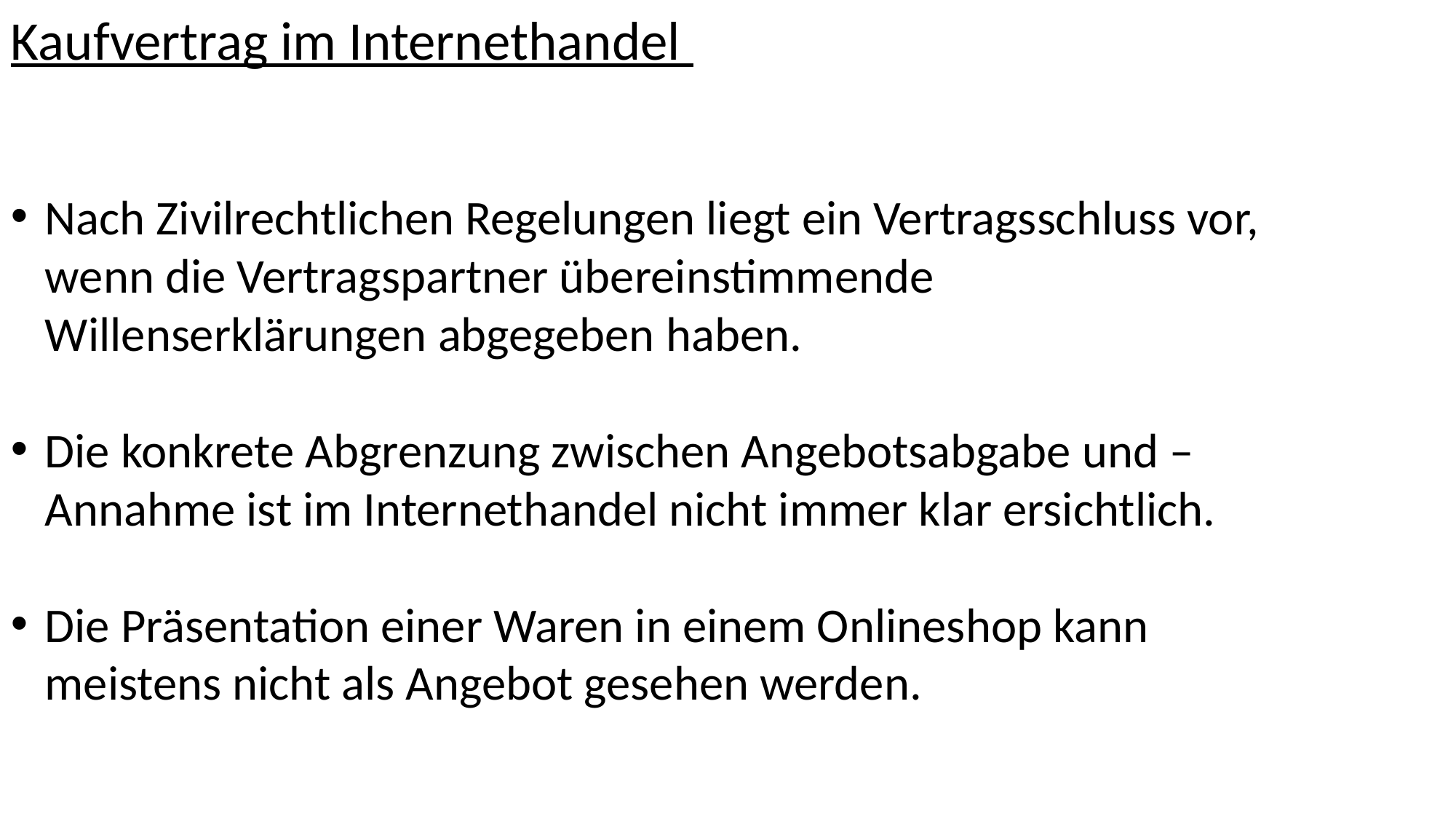

Kaufvertrag im Internethandel
Nach Zivilrechtlichen Regelungen liegt ein Vertragsschluss vor, wenn die Vertragspartner übereinstimmende Willenserklärungen abgegeben haben.

Die konkrete Abgrenzung zwischen Angebotsabgabe und –Annahme ist im Internethandel nicht immer klar ersichtlich.

Die Präsentation einer Waren in einem Onlineshop kann meistens nicht als Angebot gesehen werden.